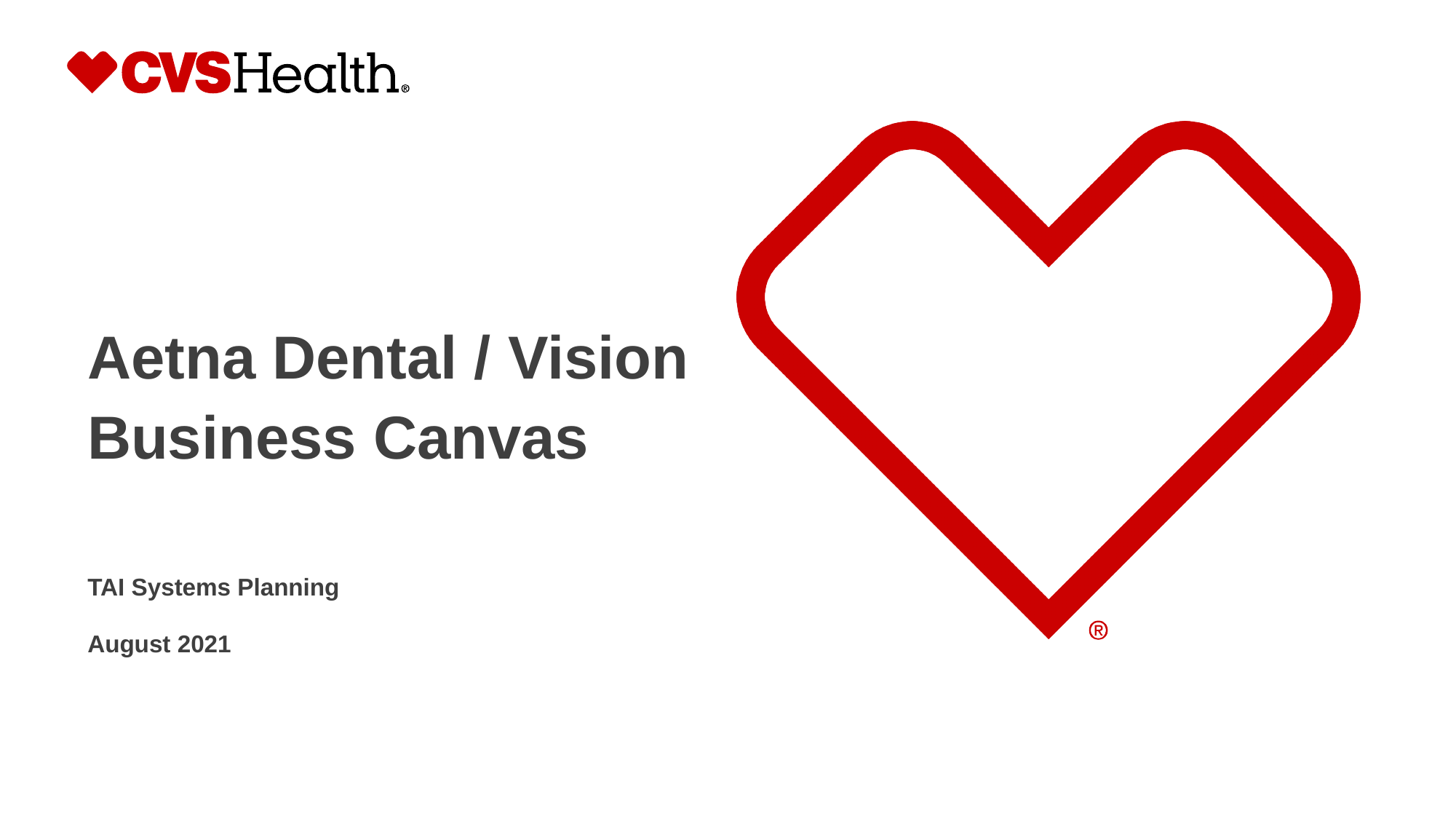

# Aetna Dental / Vision Business Canvas
TAI Systems Planning
August 2021